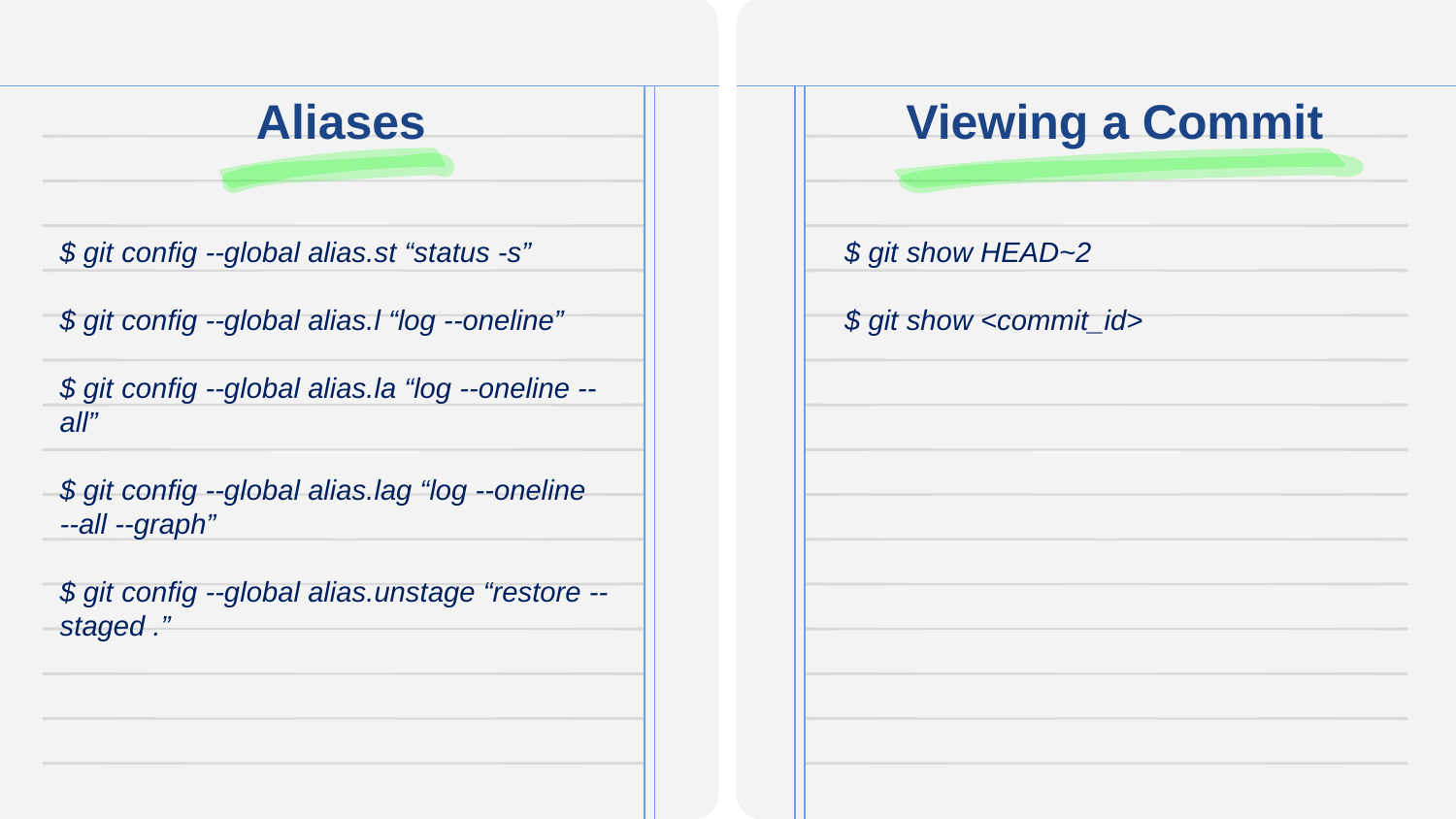

# Aliases
Viewing a Commit

$ git config --global alias.st “status -s”

$ git config --global alias.l “log --oneline”

$ git config --global alias.la “log --oneline --all”

$ git config --global alias.lag “log --oneline
--all --graph”

$ git config --global alias.unstage “restore --staged .”

$ git show HEAD~2

$ git show <commit_id>